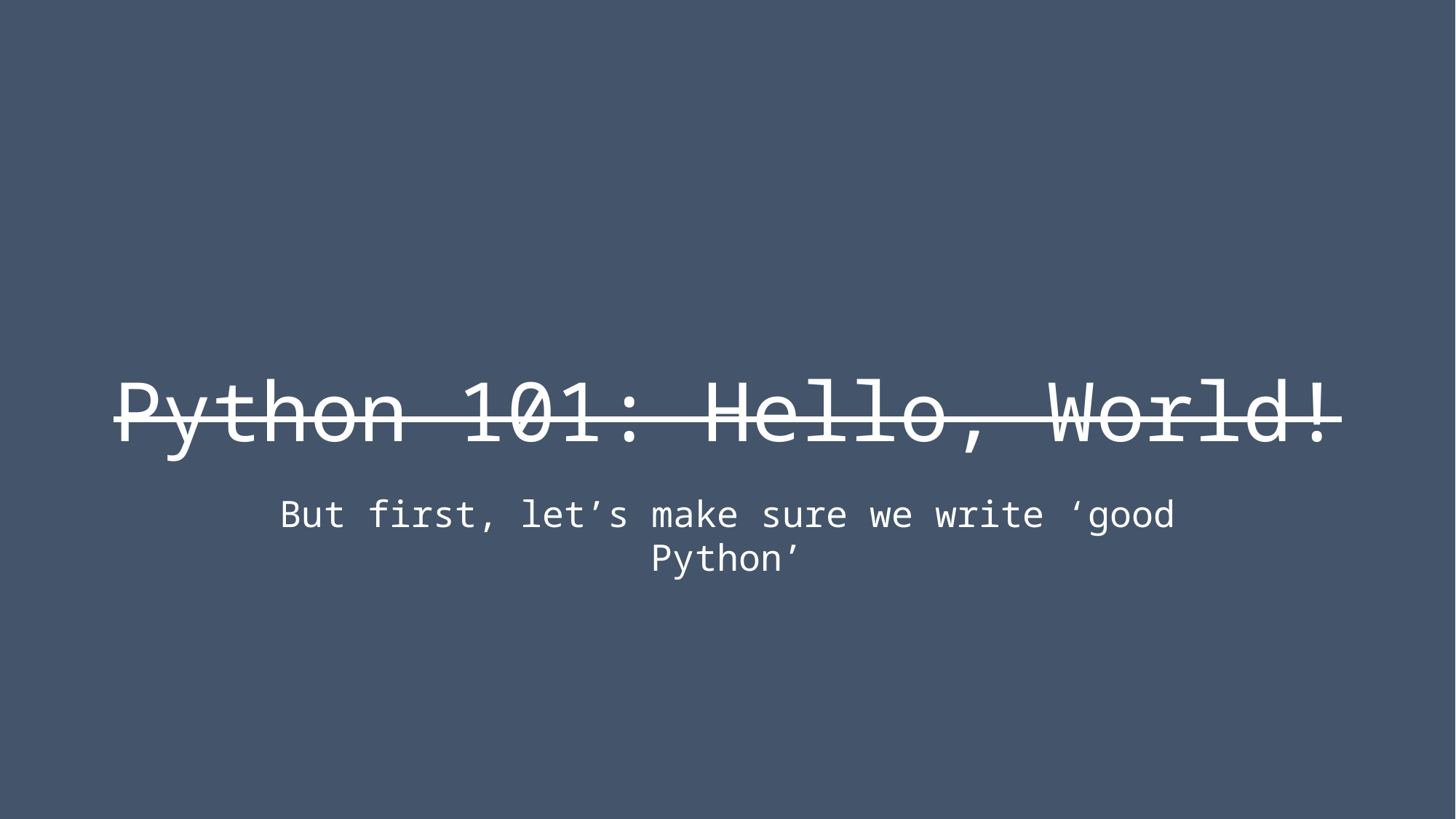

Python 101: Hello, World!
But first, let’s make sure we write ‘good Python’